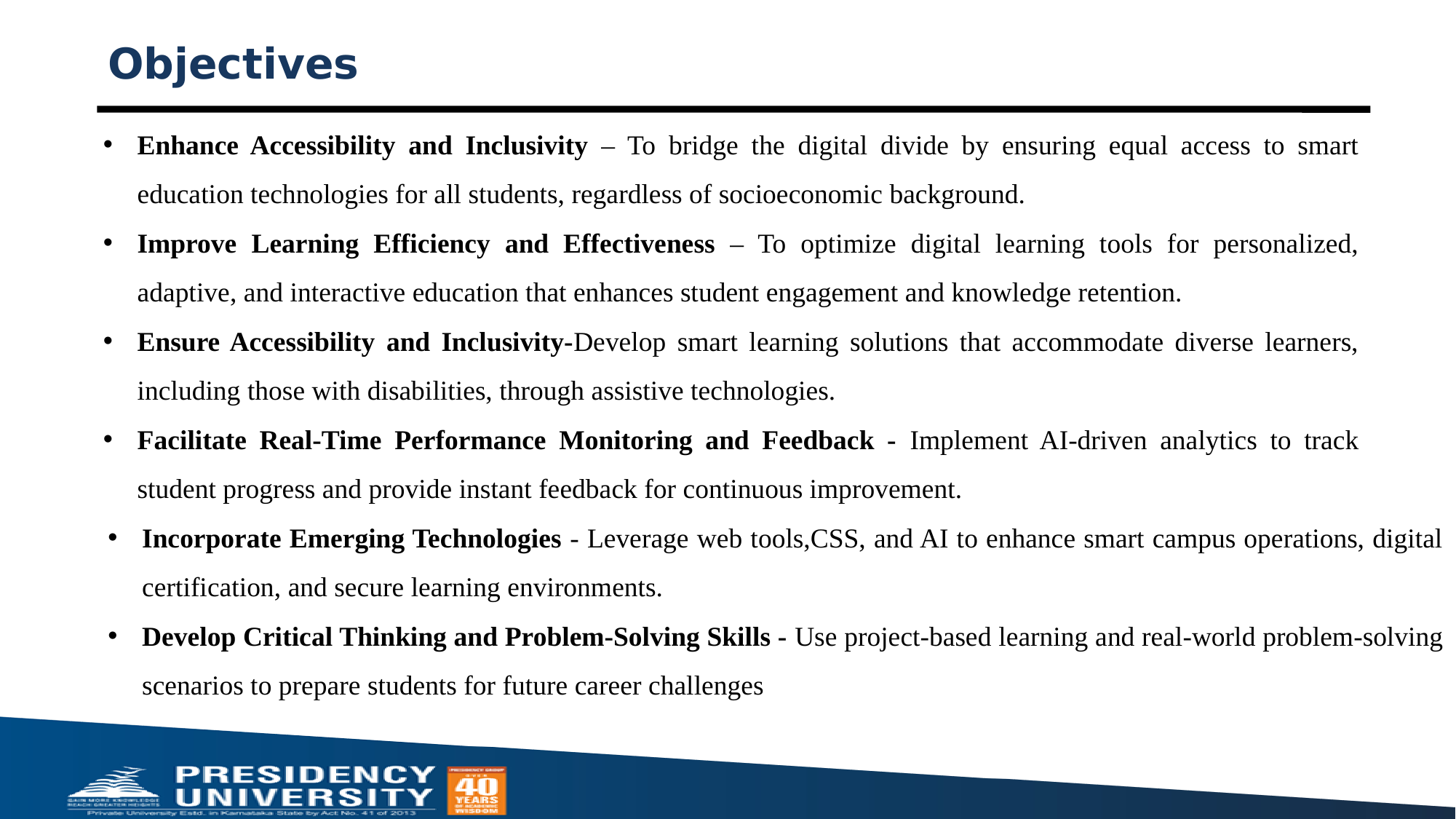

# Objectives
Enhance Accessibility and Inclusivity – To bridge the digital divide by ensuring equal access to smart education technologies for all students, regardless of socioeconomic background.
Improve Learning Efficiency and Effectiveness – To optimize digital learning tools for personalized, adaptive, and interactive education that enhances student engagement and knowledge retention.
Ensure Accessibility and Inclusivity-Develop smart learning solutions that accommodate diverse learners, including those with disabilities, through assistive technologies.
Facilitate Real-Time Performance Monitoring and Feedback - Implement AI-driven analytics to track student progress and provide instant feedback for continuous improvement.
Incorporate Emerging Technologies - Leverage web tools,CSS, and AI to enhance smart campus operations, digital certification, and secure learning environments.
Develop Critical Thinking and Problem-Solving Skills - Use project-based learning and real-world problem-solving scenarios to prepare students for future career challenges